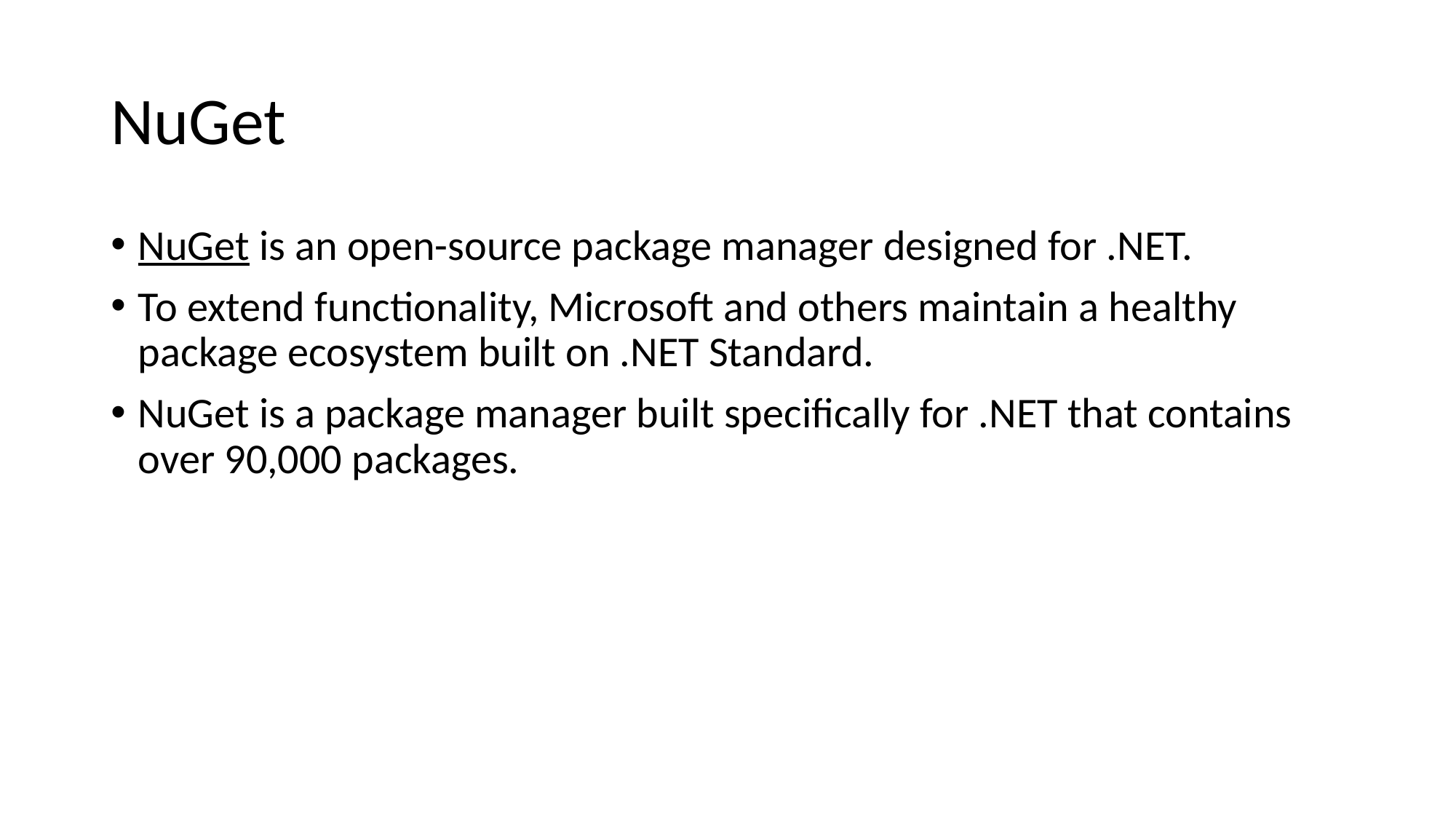

# NuGet
NuGet is an open-source package manager designed for .NET.
To extend functionality, Microsoft and others maintain a healthy package ecosystem built on .NET Standard.
NuGet is a package manager built specifically for .NET that contains over 90,000 packages.